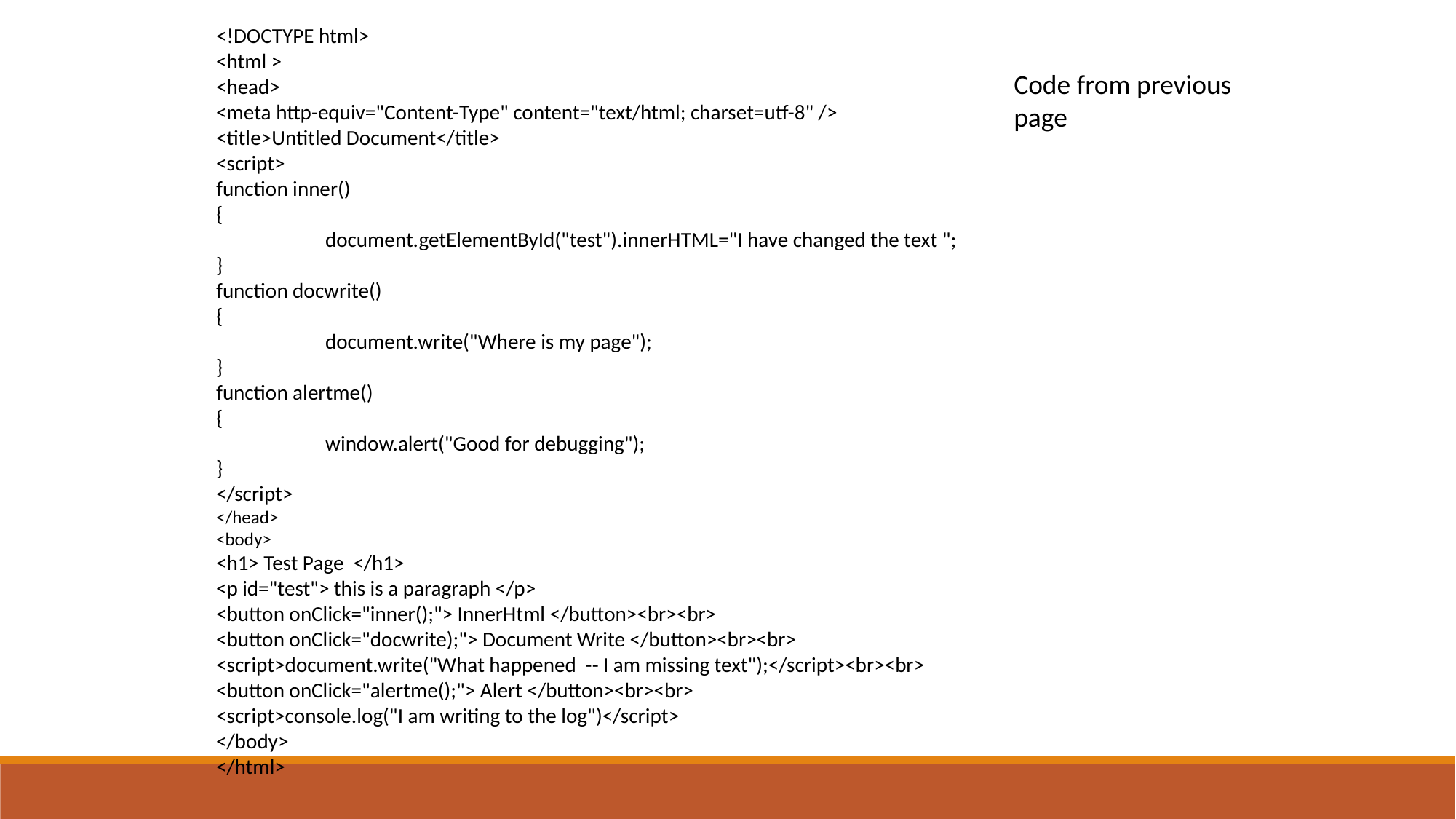

<!DOCTYPE html>
<html >
<head>
<meta http-equiv="Content-Type" content="text/html; charset=utf-8" />
<title>Untitled Document</title>
<script>
function inner()
{
	document.getElementById("test").innerHTML="I have changed the text ";
}
function docwrite()
{
	document.write("Where is my page");
}
function alertme()
{
	window.alert("Good for debugging");
}
</script>
</head>
<body>
<h1> Test Page  </h1>
<p id="test"> this is a paragraph </p>
<button onClick="inner();"> InnerHtml </button><br><br>
<button onClick="docwrite);"> Document Write </button><br><br>
<script>document.write("What happened  -- I am missing text");</script><br><br>
<button onClick="alertme();"> Alert </button><br><br>
<script>console.log("I am writing to the log")</script>
</body>
</html>
Code from previous page